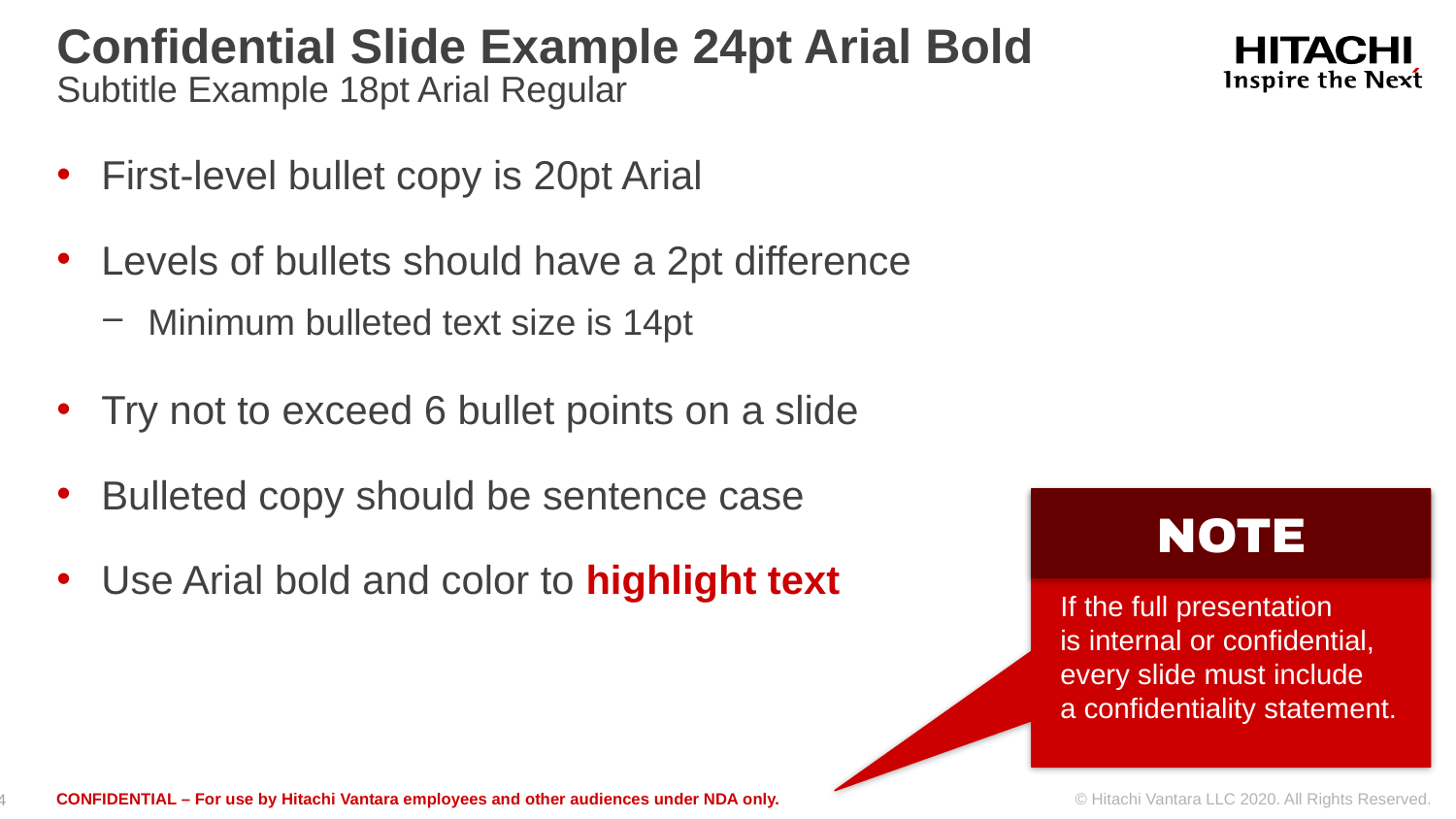

# Confidential Slide Example 24pt Arial Bold Subtitle Example 18pt Arial Regular
First-level bullet copy is 20pt Arial
Levels of bullets should have a 2pt difference
Minimum bulleted text size is 14pt
Try not to exceed 6 bullet points on a slide
Bulleted copy should be sentence case
Use Arial bold and color to highlight text

NOTE
If the full presentation
is internal or confidential,
every slide must include
a confidentiality statement.